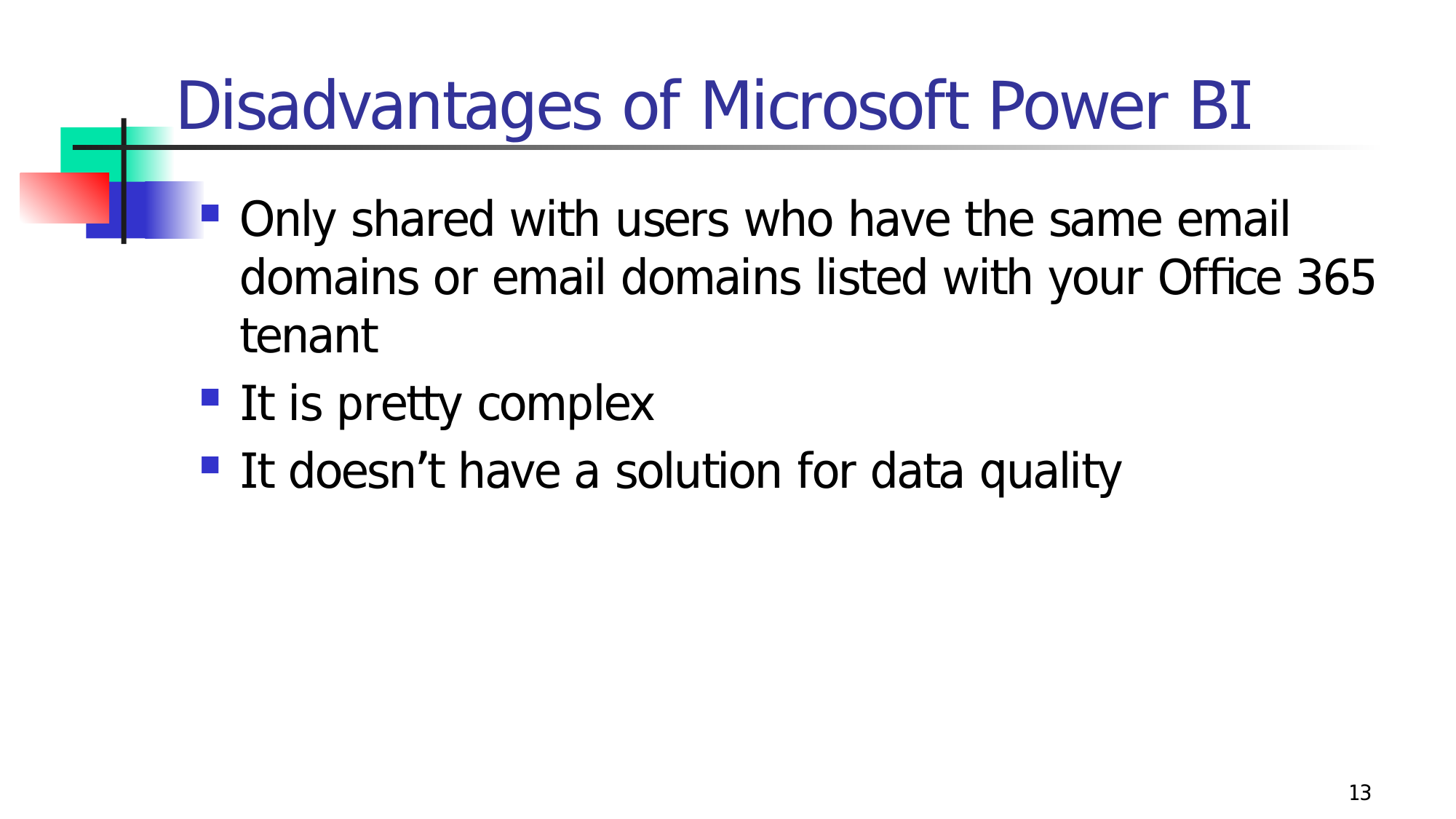

Disadvantages of Microsoft Power BI
Only shared with users who have the same email domains or email domains listed with your Office 365 tenant
It is pretty complex
It doesn’t have a solution for data quality

Data Processing
Statistical Research
Data
Science
Machine
Learning
13